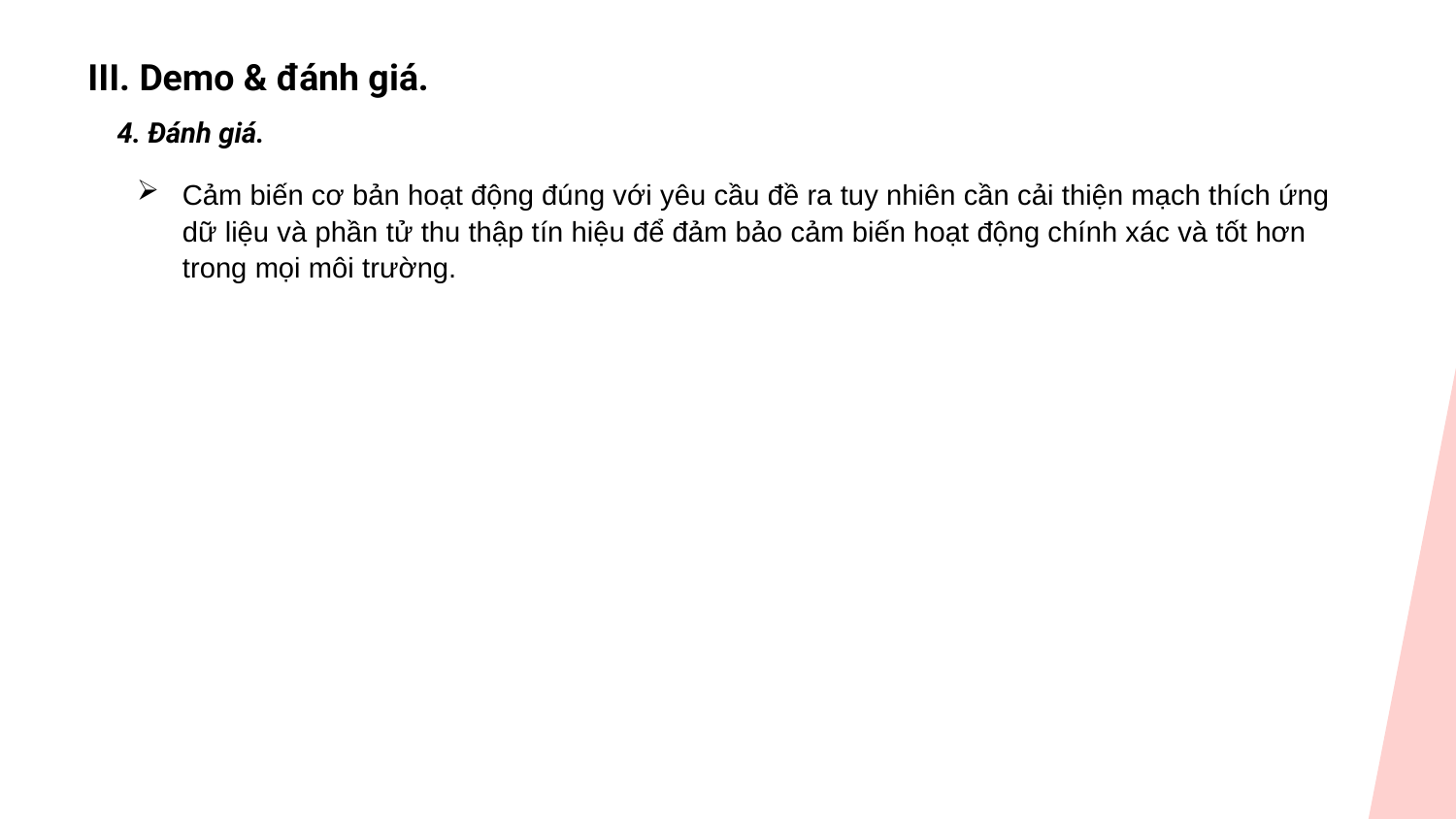

III. Demo & đánh giá.
4. Đánh giá.

Cảm biến cơ bản hoạt động đúng với yêu cầu đề ra tuy nhiên cần cải thiện mạch thích ứng dữ liệu và phần tử thu thập tín hiệu để đảm bảo cảm biến hoạt động chính xác và tốt hơn trong mọi môi trường.